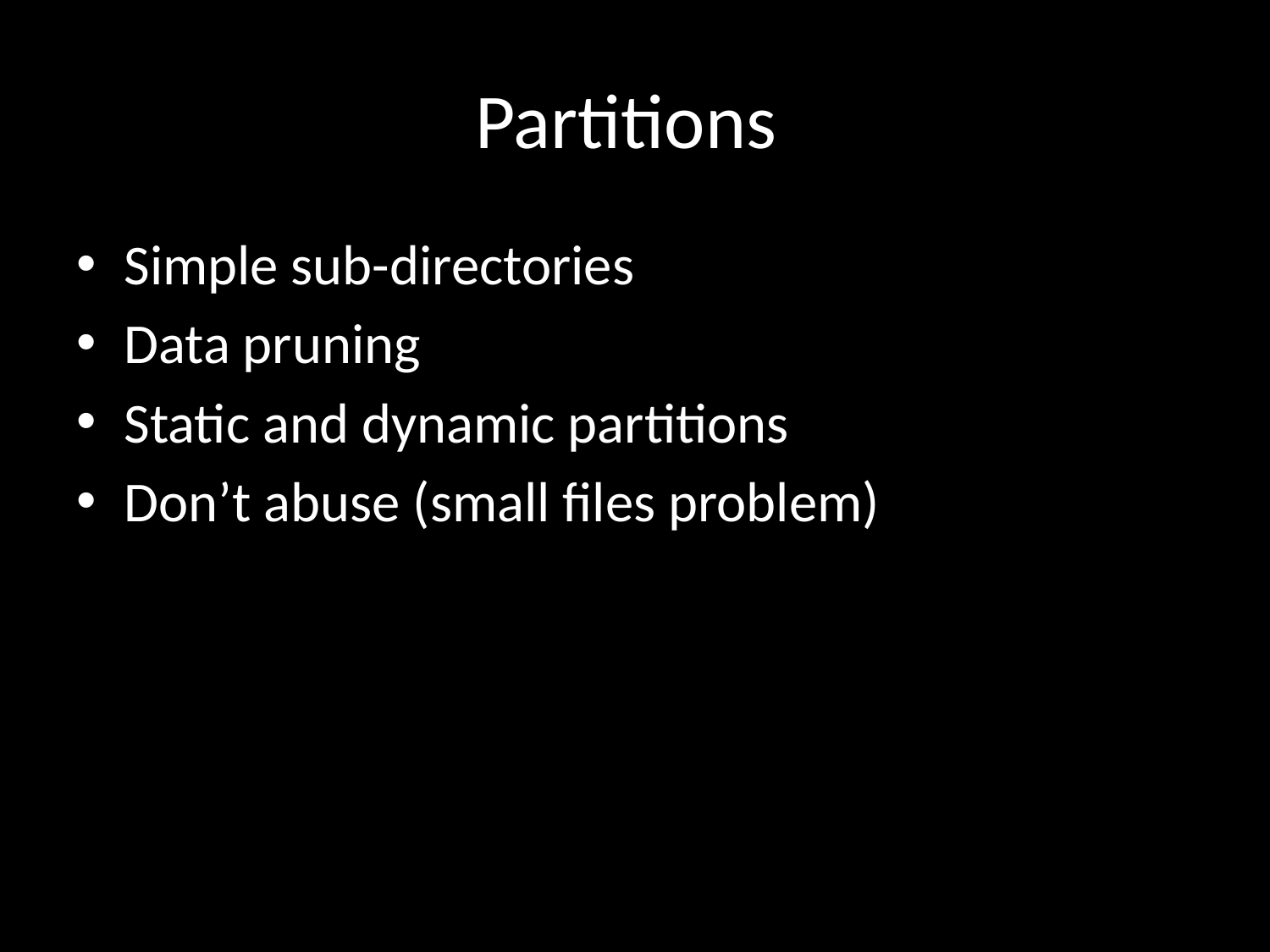

# Partitions
Simple sub-directories
Data pruning
Static and dynamic partitions
Don’t abuse (small files problem)